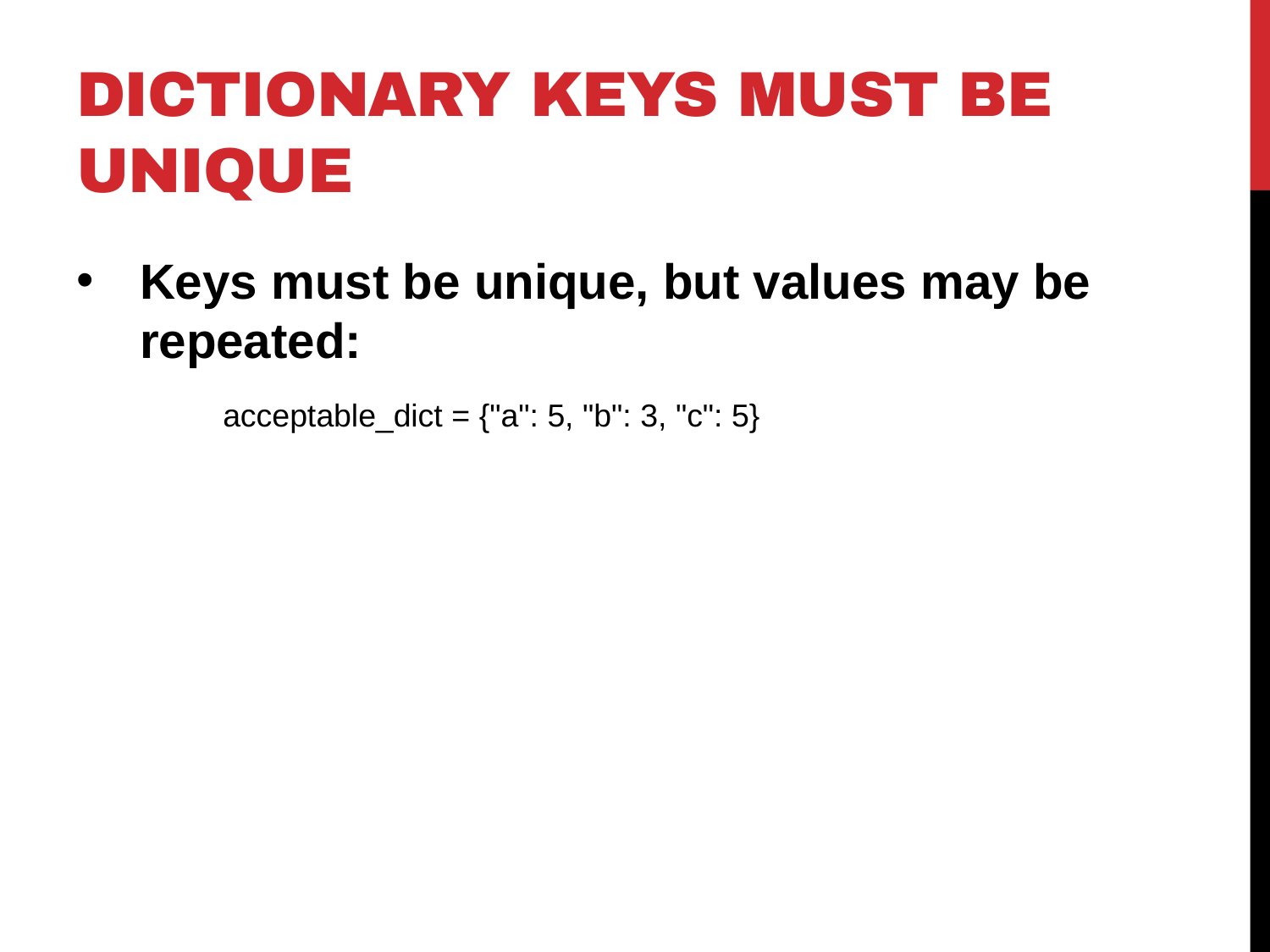

# dictionary Keys must be unique
Keys must be unique, but values may be repeated:

acceptable_dict = {"a": 5, "b": 3, "c": 5}